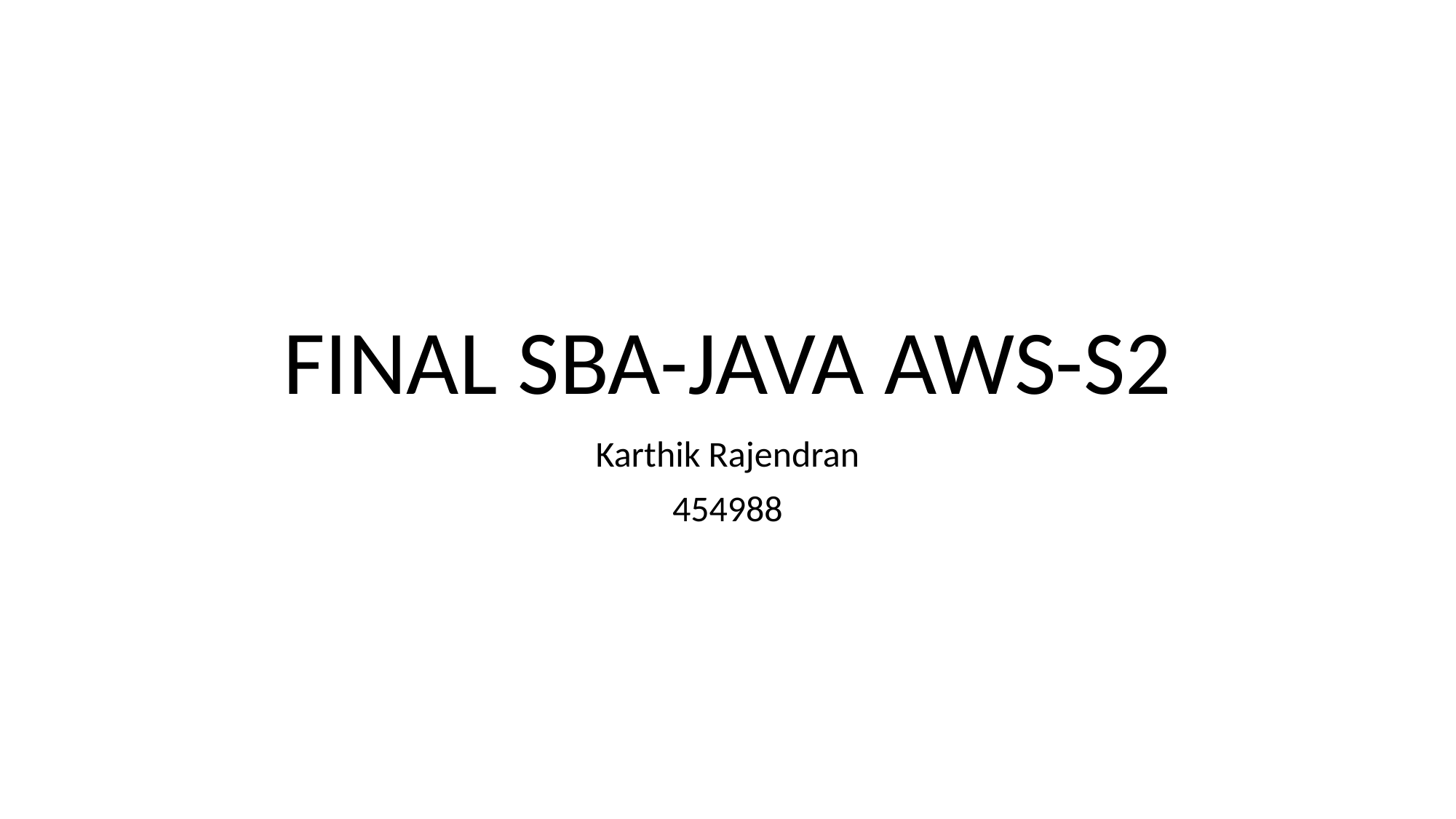

# FINAL SBA-JAVA AWS-S2
Karthik Rajendran
454988